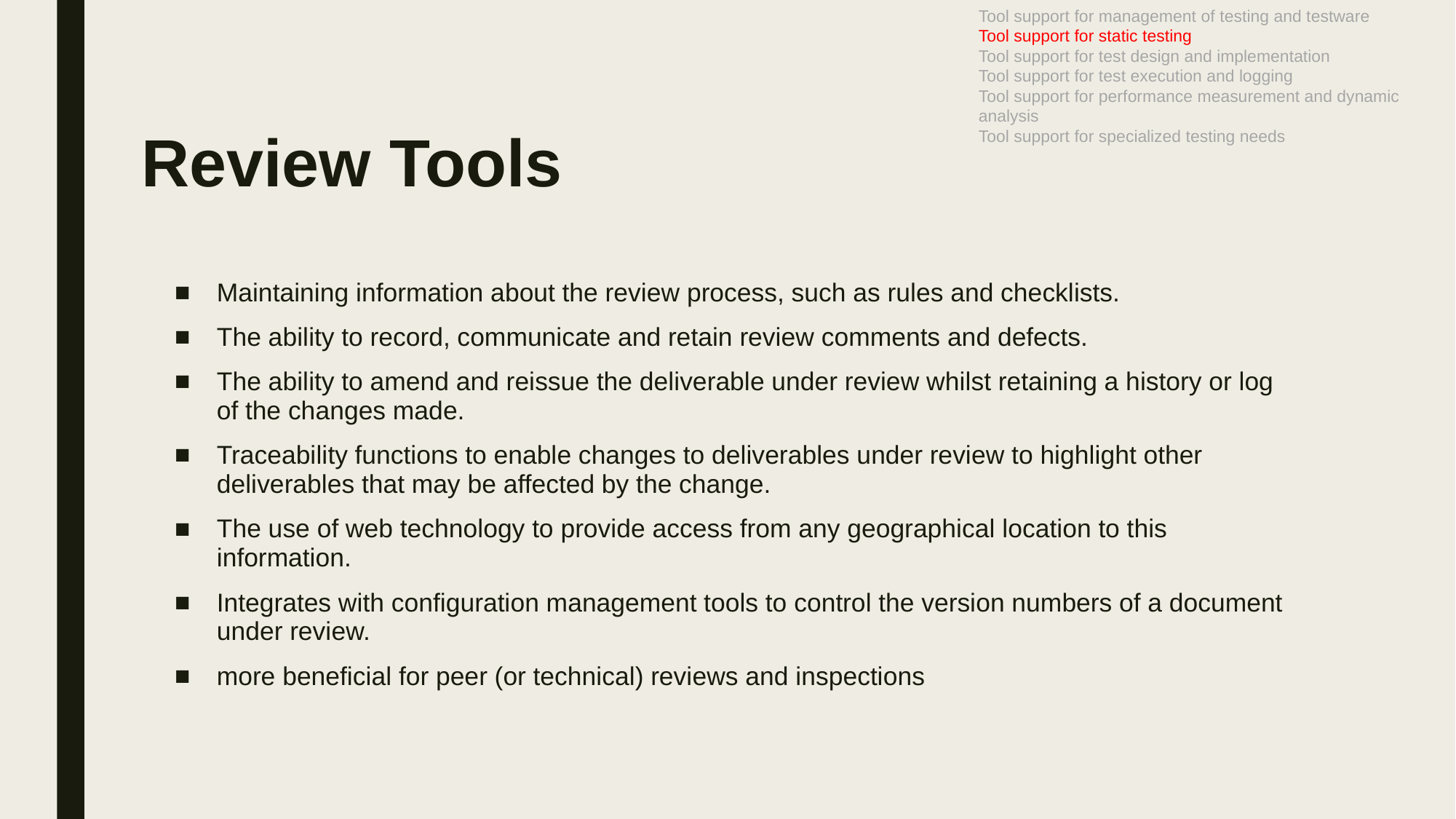

Tool support for management of testing and testware
Tool support for static testing
Tool support for test design and implementation
Tool support for test execution and logging
Tool support for performance measurement and dynamic analysis
Tool support for specialized testing needs

# Review Tools
Maintaining information about the review process, such as rules and checklists.
The ability to record, communicate and retain review comments and defects.
The ability to amend and reissue the deliverable under review whilst retaining a history or log of the changes made.
Traceability functions to enable changes to deliverables under review to highlight other deliverables that may be affected by the change.
The use of web technology to provide access from any geographical location to this information.
Integrates with configuration management tools to control the version numbers of a document under review.
more beneficial for peer (or technical) reviews and inspections